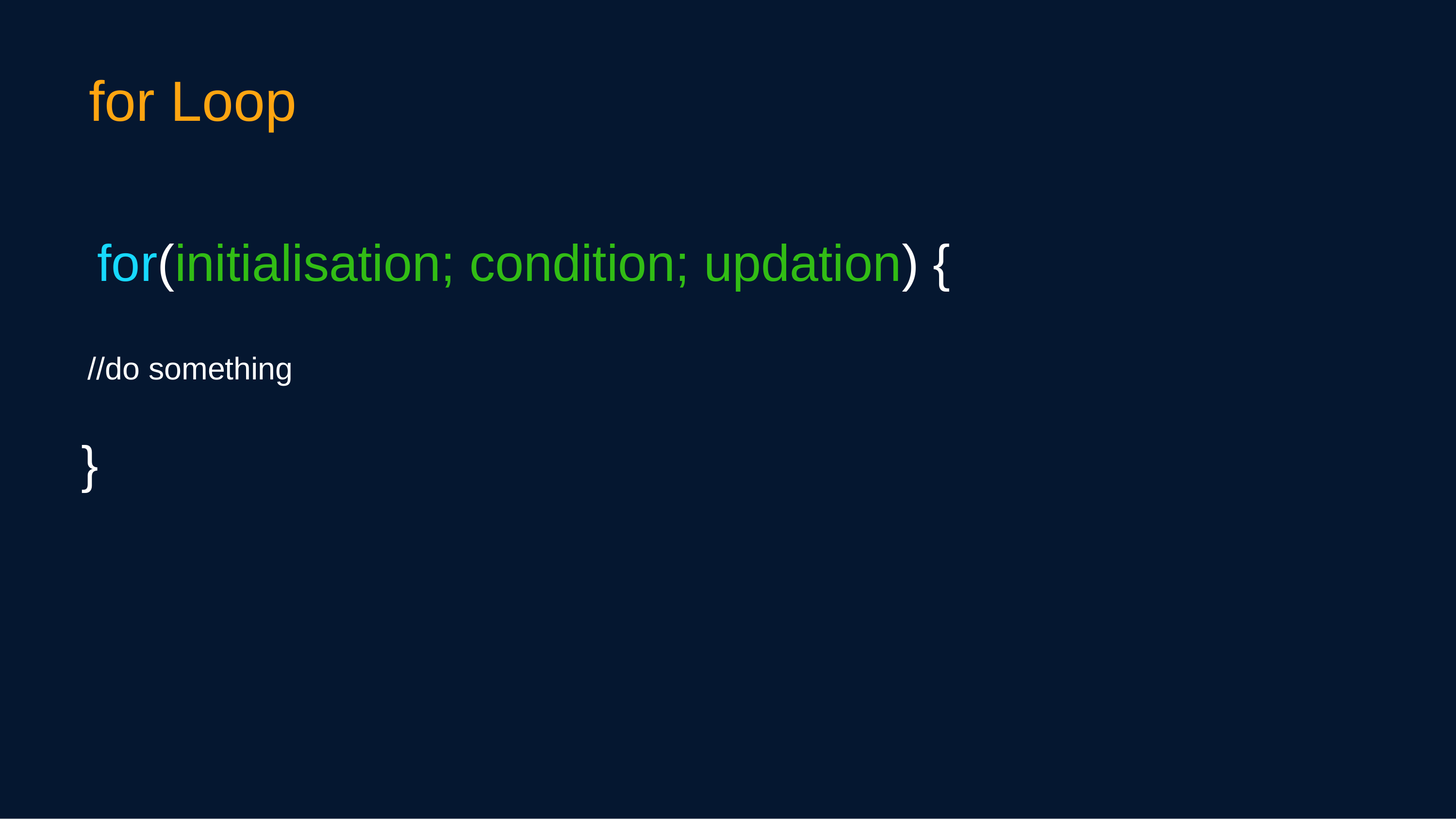

for Loop
for(initialisation; condition; updation) {
//do something
}